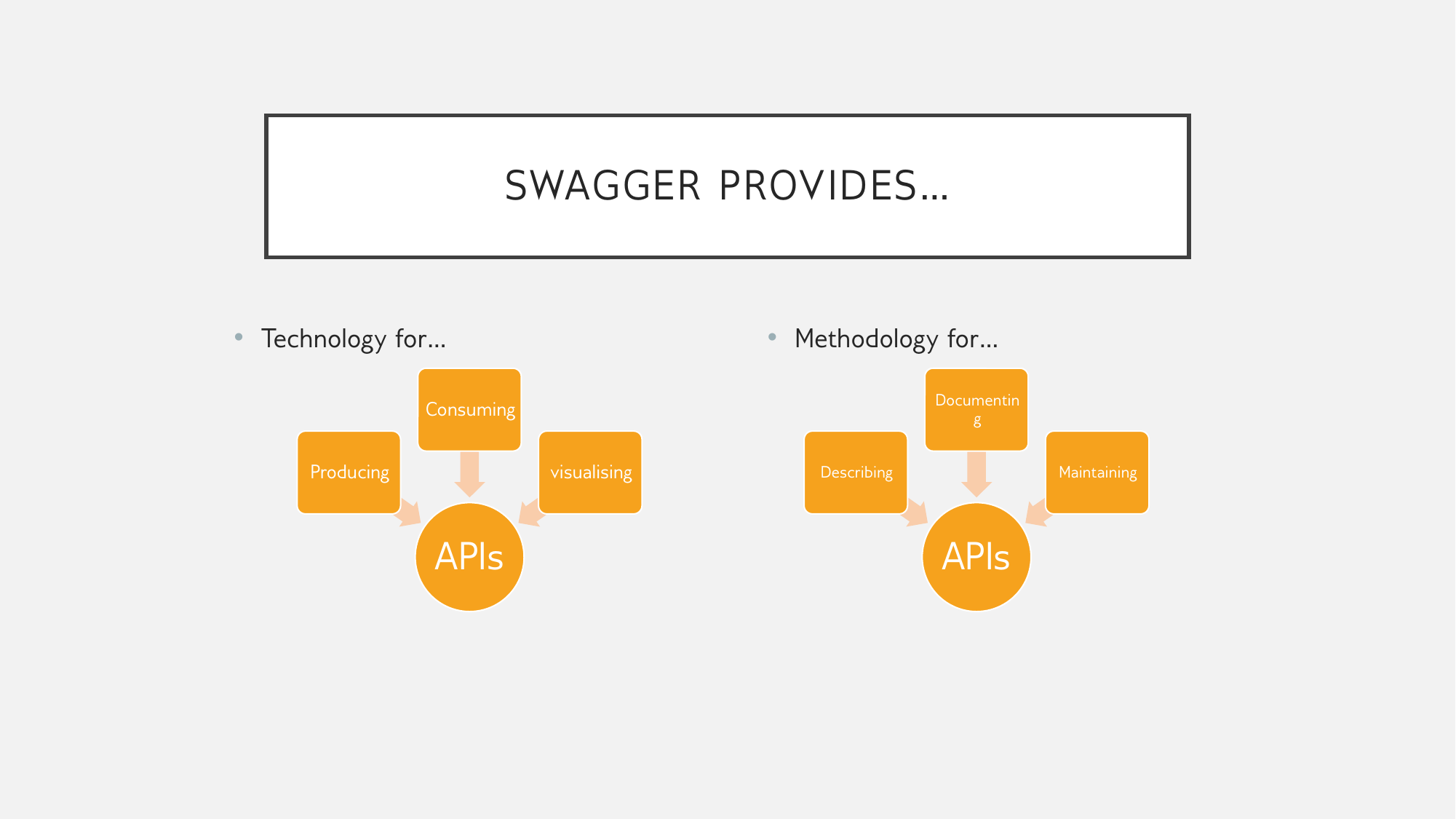

# Swagger Provides…
APIs
Producing
Consuming
visualising
APIs
Describing
Documenting
Maintaining
Technology for…
Methodology for…